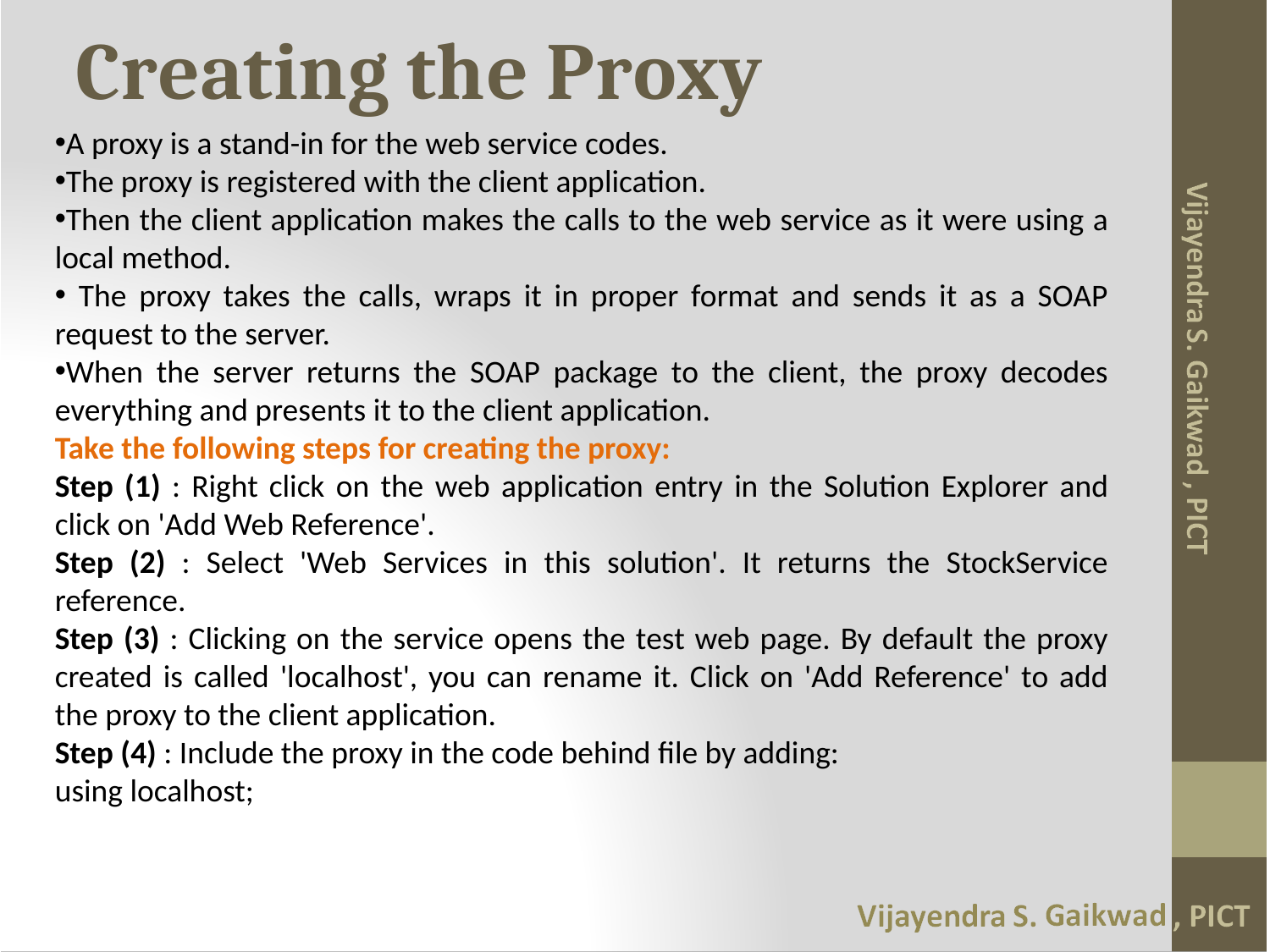

# Creating the Proxy
A proxy is a stand-in for the web service codes.
The proxy is registered with the client application.
Then the client application makes the calls to the web service as it were using a local method.
 The proxy takes the calls, wraps it in proper format and sends it as a SOAP request to the server.
When the server returns the SOAP package to the client, the proxy decodes everything and presents it to the client application.
Take the following steps for creating the proxy:
Step (1) : Right click on the web application entry in the Solution Explorer and click on 'Add Web Reference'.
Step (2) : Select 'Web Services in this solution'. It returns the StockService reference.
Step (3) : Clicking on the service opens the test web page. By default the proxy created is called 'localhost', you can rename it. Click on 'Add Reference' to add the proxy to the client application.
Step (4) : Include the proxy in the code behind file by adding:
using localhost;